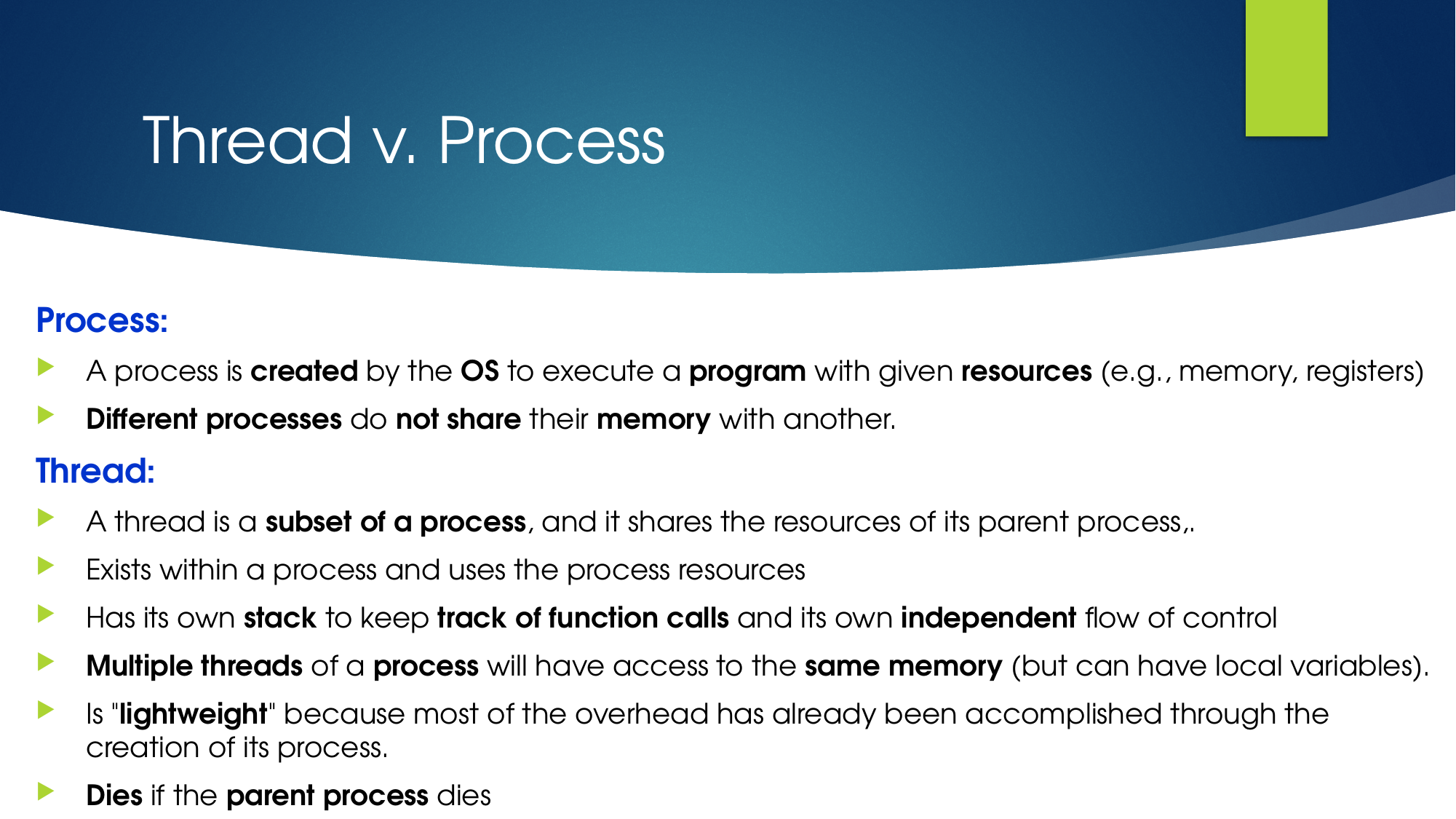

# Thread v. Process

Process:
A process is created by the OS to execute a program with given resources (e.g., memory, registers)
Different processes do not share their memory with another.
Thread:
A thread is a subset of a process, and it shares the resources of its parent process,.
Exists within a process and uses the process resources
Has its own stack to keep track of function calls and its own independent flow of control
Multiple threads of a process will have access to the same memory (but can have local variables).
Is "lightweight" because most of the overhead has already been accomplished through the creation of its process.
Dies if the parent process dies